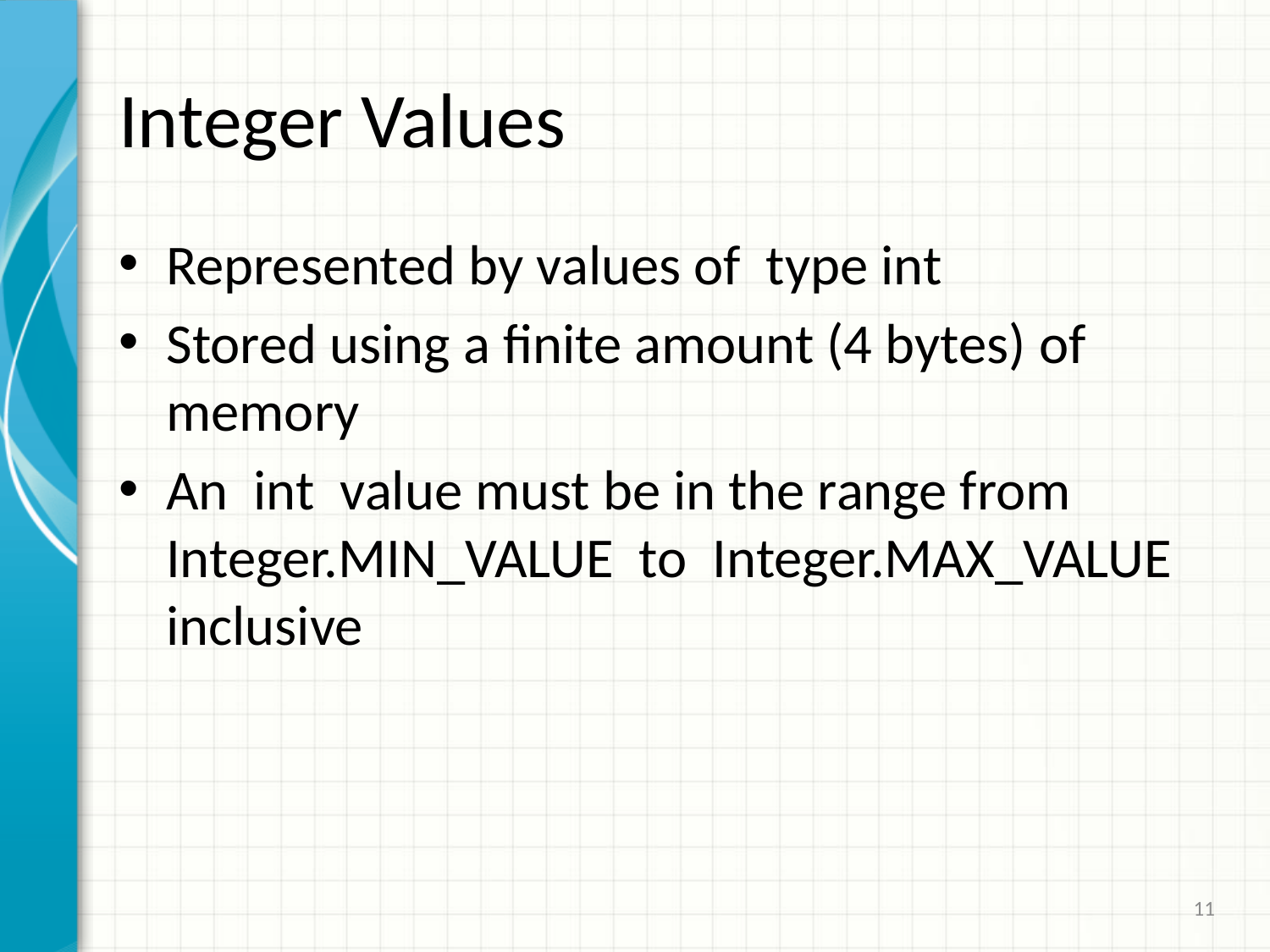

# Integer Values
Represented by values of  type int
Stored using a finite amount (4 bytes) of memory
An  int  value must be in the range from  Integer.MIN_VALUE  to  Integer.MAX_VALUE  inclusive
11